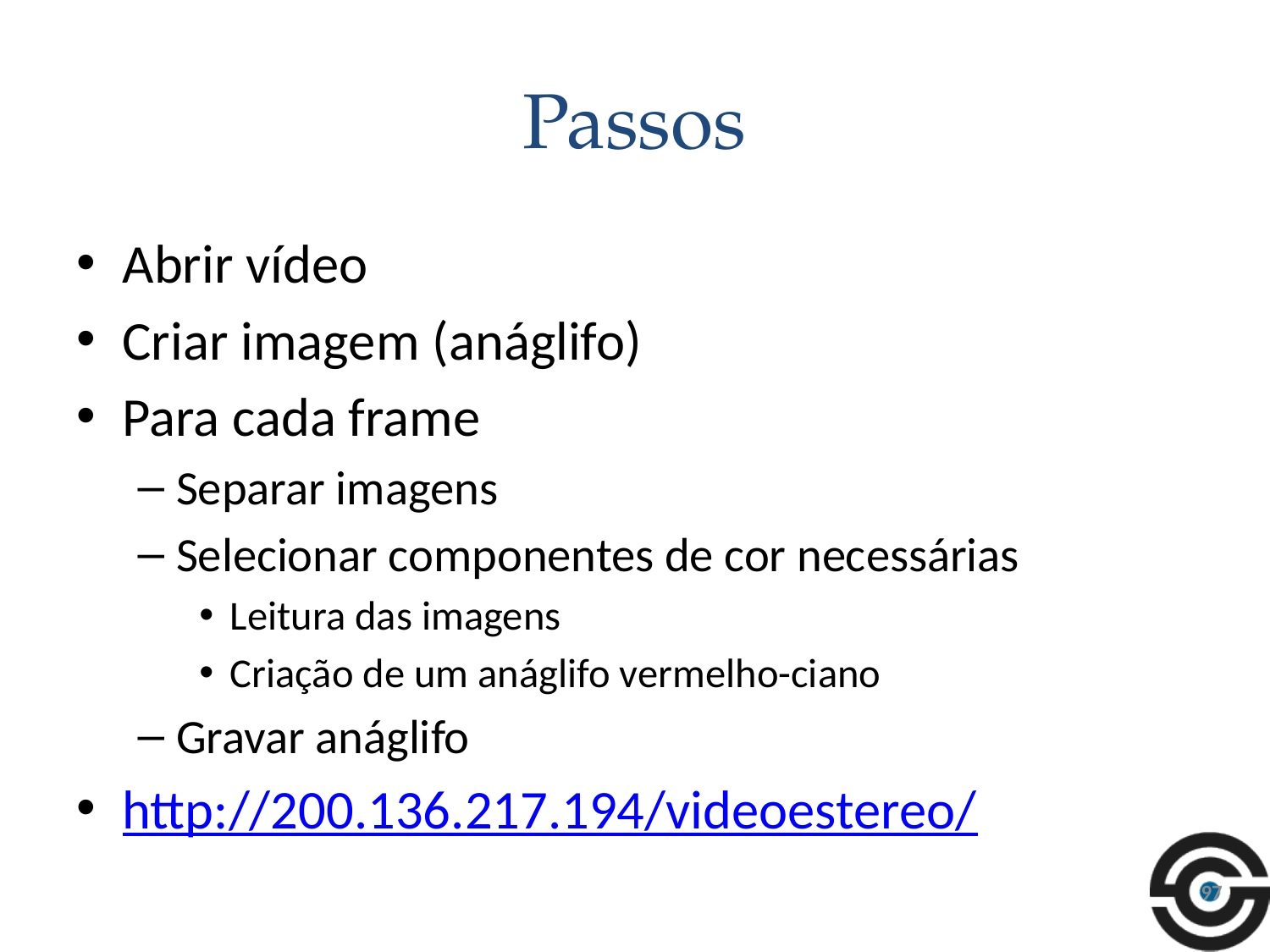

# Passos
Abrir vídeo
Criar imagem (anáglifo)
Para cada frame
Separar imagens
Selecionar componentes de cor necessárias
Leitura das imagens
Criação de um anáglifo vermelho-ciano
Gravar anáglifo
http://200.136.217.194/videoestereo/
97